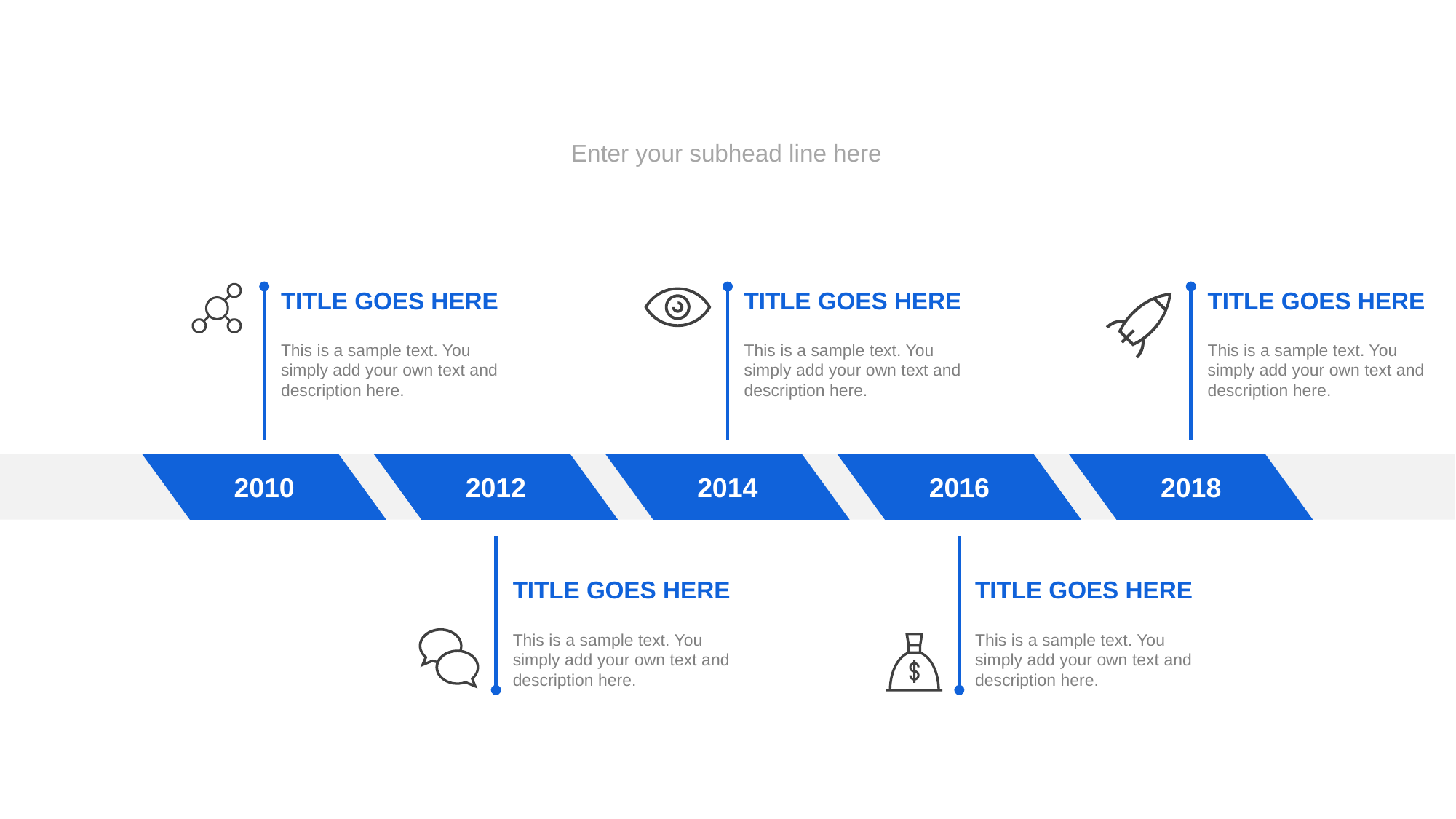

#
Enter your subhead line here

TITLE GOES HERE
This is a sample text. You simply add your own text and description here.
TITLE GOES HERE
This is a sample text. You simply add your own text and description here.
TITLE GOES HERE
This is a sample text. You simply add your own text and description here.
2010
2014
2018

2012
2016
TITLE GOES HERE
This is a sample text. You simply add your own text and description here.
TITLE GOES HERE
This is a sample text. You simply add your own text and description here.